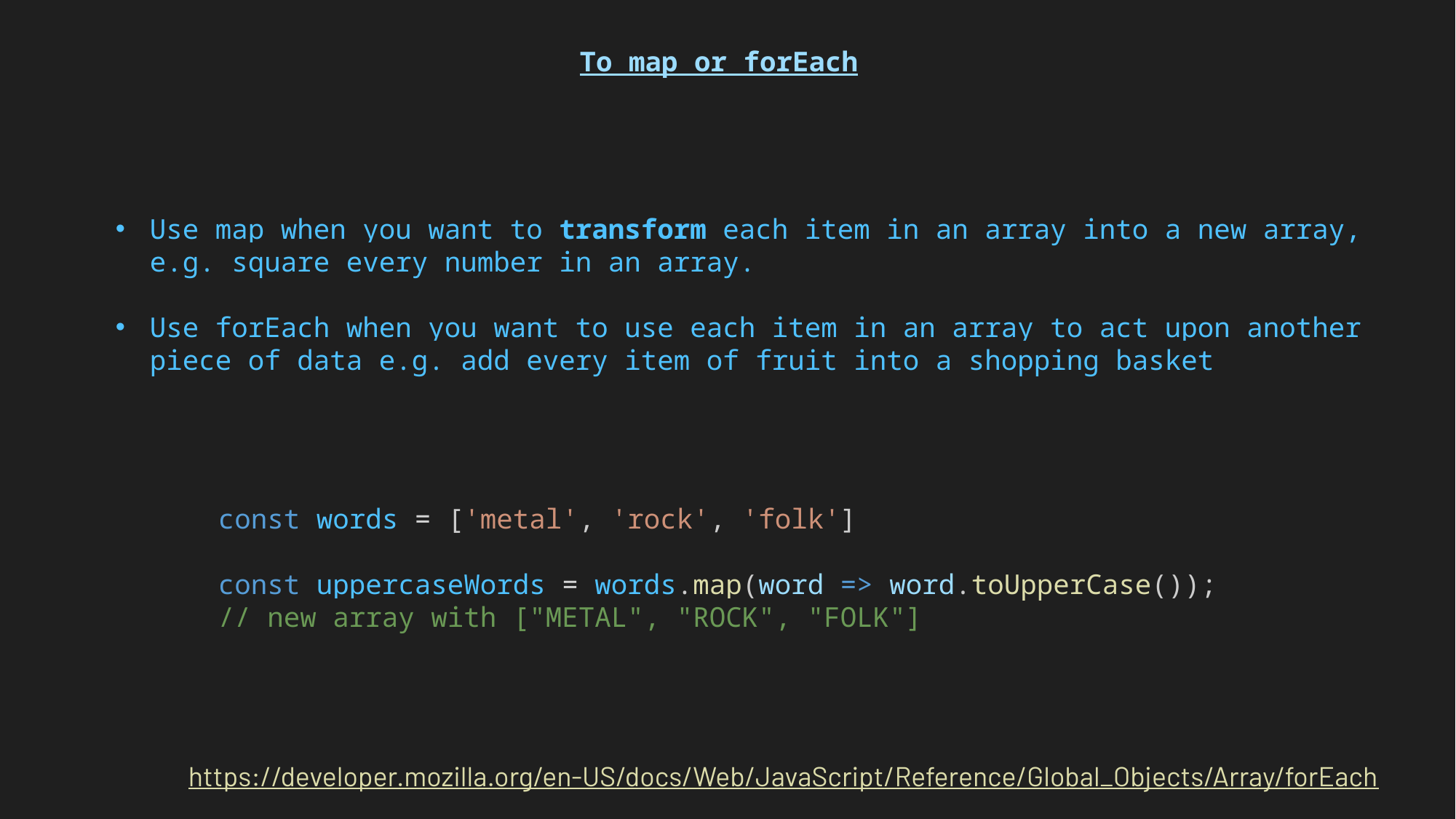

To map or forEach
Use map when you want to transform each item in an array into a new array, e.g. square every number in an array.

Use forEach when you want to use each item in an array to act upon another piece of data e.g. add every item of fruit into a shopping basket
const words = ['metal', 'rock', 'folk']
const uppercaseWords = words.map(word => word.toUpperCase());
// new array with ["METAL", "ROCK", "FOLK"]
https://developer.mozilla.org/en-US/docs/Web/JavaScript/Reference/Global_Objects/Array/forEach